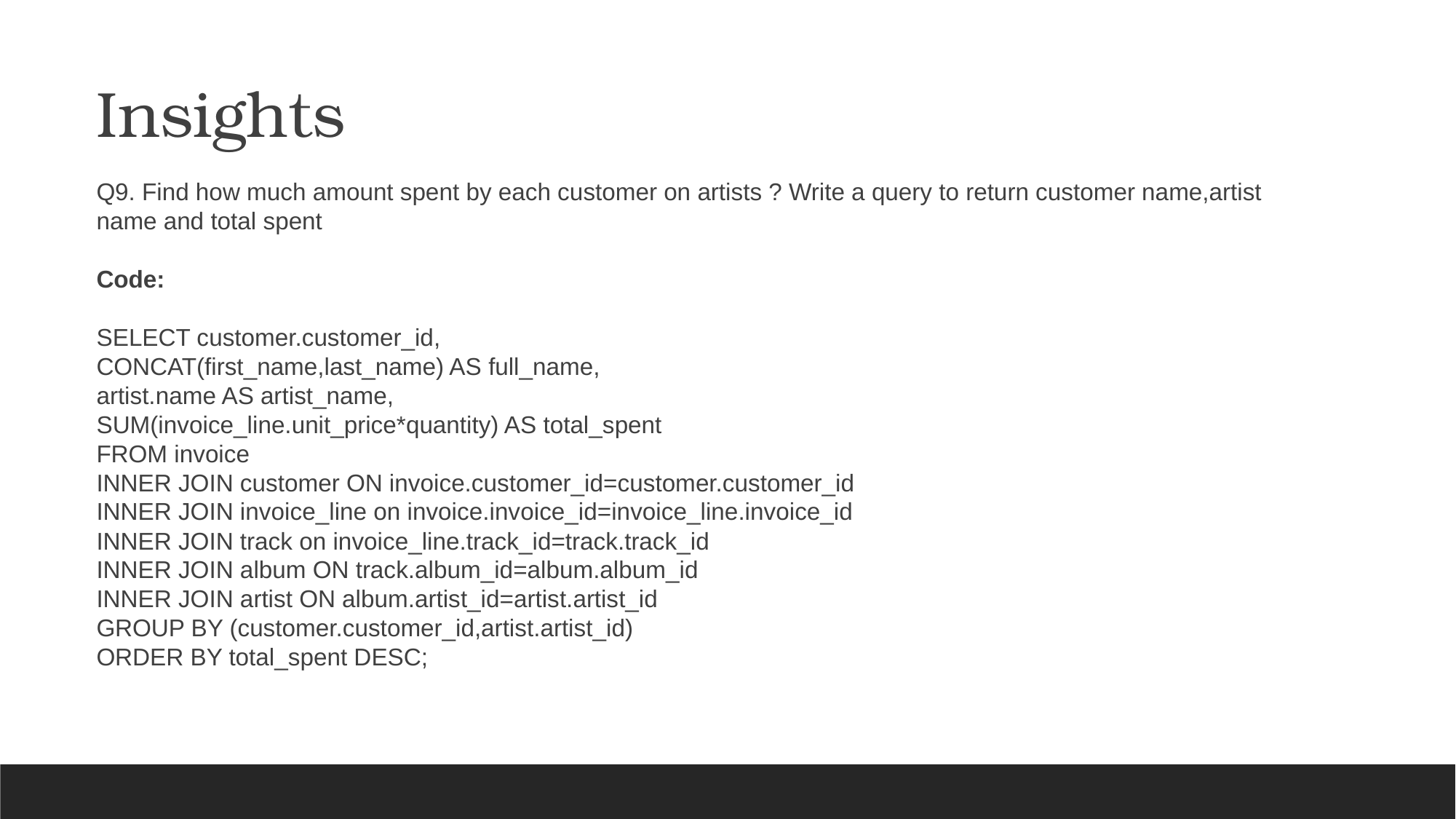

Insights
Q9. Find how much amount spent by each customer on artists ? Write a query to return customer name,artist name and total spent

Code:

SELECT customer.customer_id,
CONCAT(first_name,last_name) AS full_name,
artist.name AS artist_name,
SUM(invoice_line.unit_price*quantity) AS total_spent
FROM invoice
INNER JOIN customer ON invoice.customer_id=customer.customer_id
INNER JOIN invoice_line on invoice.invoice_id=invoice_line.invoice_id
INNER JOIN track on invoice_line.track_id=track.track_id
INNER JOIN album ON track.album_id=album.album_id
INNER JOIN artist ON album.artist_id=artist.artist_id
GROUP BY (customer.customer_id,artist.artist_id)
ORDER BY total_spent DESC;